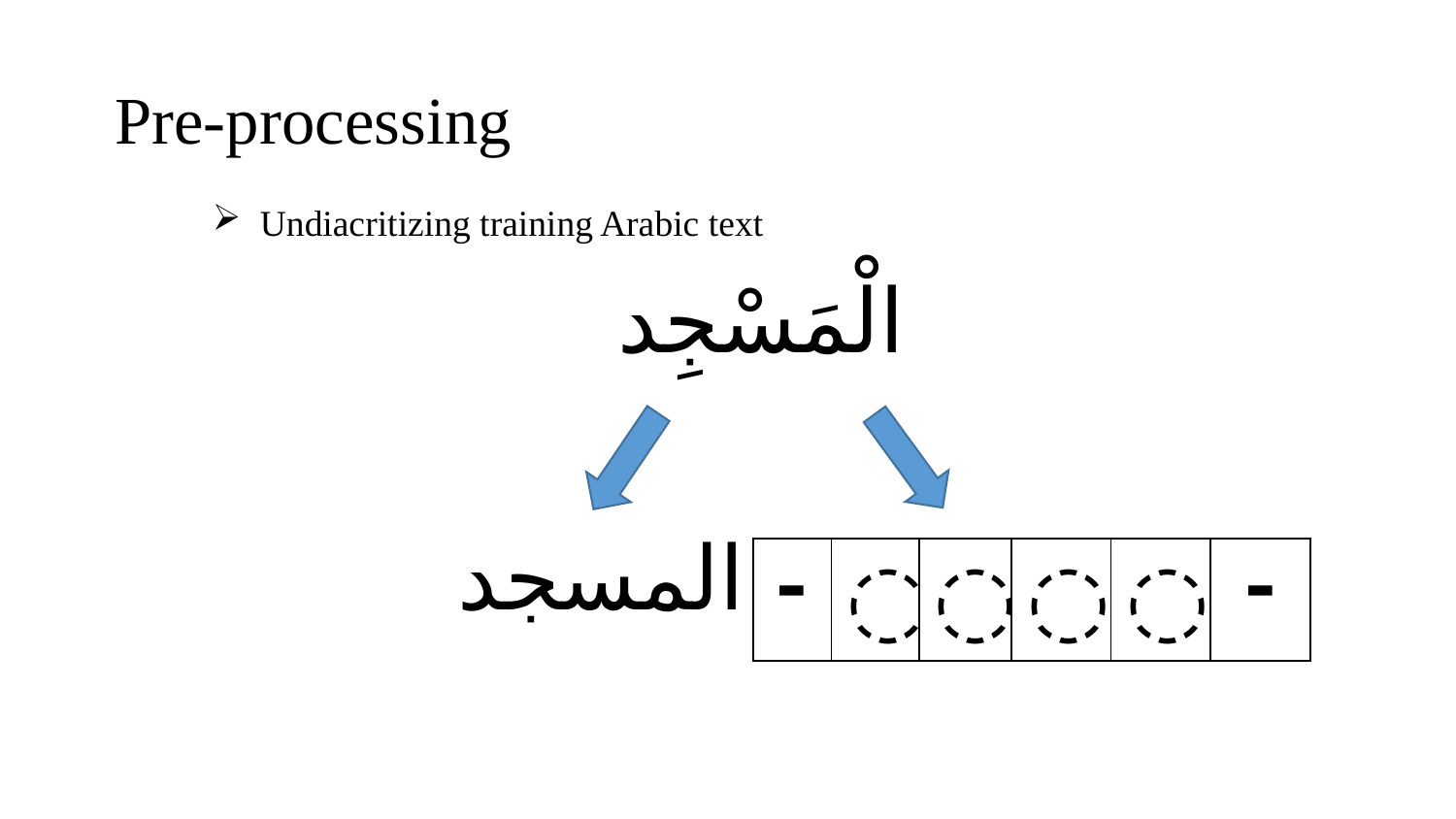

Pre-processing
Undiacritizing training Arabic text
الْمَسْجِد

           المسجد

| - | ِ | ْ | َ | ْ | - |
| --- | --- | --- | --- | --- | --- |